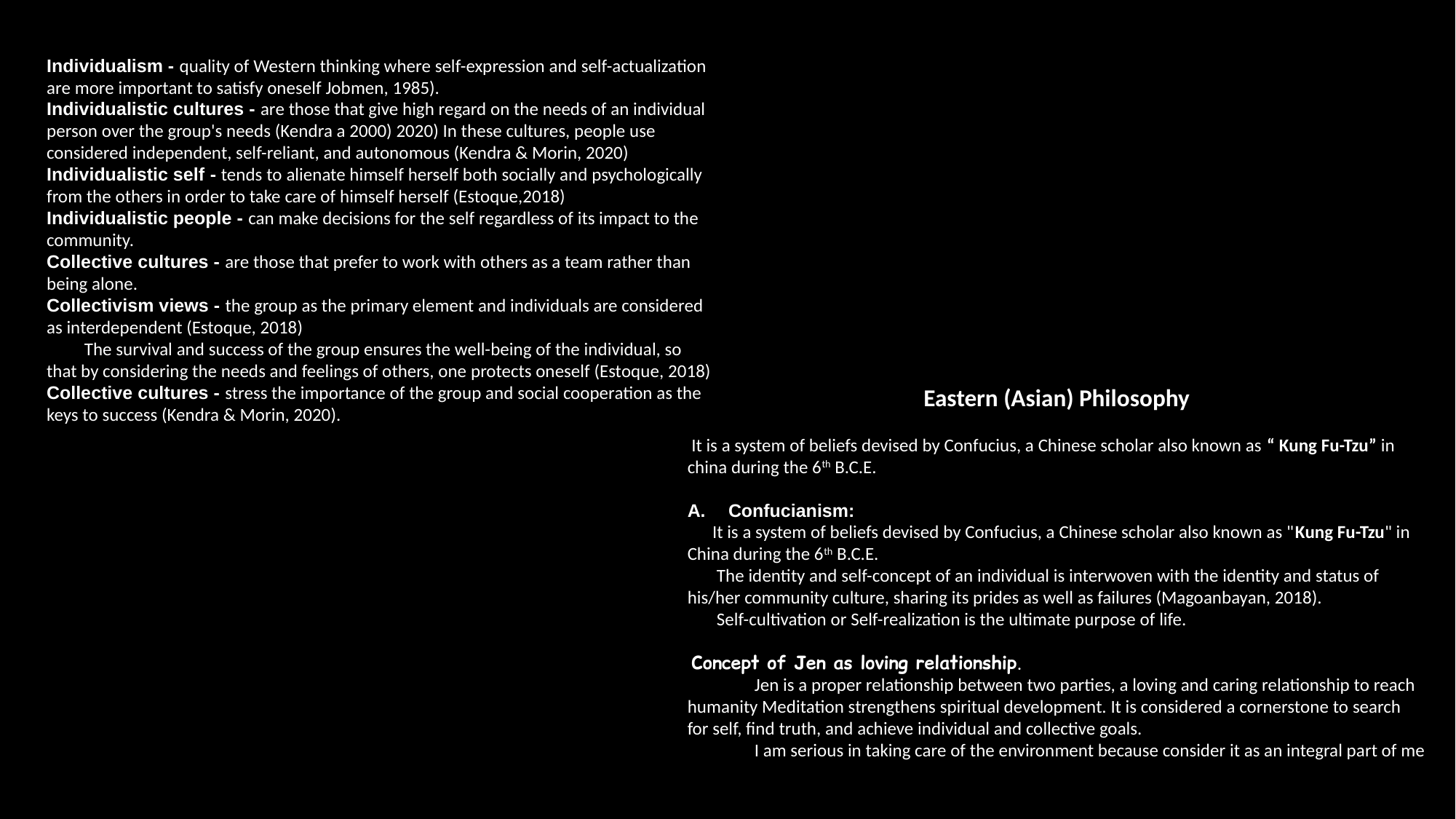

Individualism - quality of Western thinking where self-expression and self-actualization are more important to satisfy oneself Jobmen, 1985).
Individualistic cultures - are those that give high regard on the needs of an individual person over the group's needs (Kendra a 2000) 2020) In these cultures, people use considered independent, self-reliant, and autonomous (Kendra & Morin, 2020)
Individualistic self - tends to alienate himself herself both socially and psychologically from the others in order to take care of himself herself (Estoque,2018)
Individualistic people - can make decisions for the self regardless of its impact to the community.
Collective cultures - are those that prefer to work with others as a team rather than being alone.
Collectivism views - the group as the primary element and individuals are considered as interdependent (Estoque, 2018)
         The survival and success of the group ensures the well-being of the individual, so that by considering the needs and feelings of others, one protects oneself (Estoque, 2018)
Collective cultures - stress the importance of the group and social cooperation as the keys to success (Kendra & Morin, 2020).
Eastern (Asian) Philosophy

 It is a system of beliefs devised by Confucius, a Chinese scholar also known as “ Kung Fu-Tzu” in china during the 6th B.C.E.

Confucianism:
      It is a system of beliefs devised by Confucius, a Chinese scholar also known as "Kung Fu-Tzu" in China during the 6th B.C.E.
       The identity and self-concept of an individual is interwoven with the identity and status of his/her community culture, sharing its prides as well as failures (Magoanbayan, 2018).
       Self-cultivation or Self-realization is the ultimate purpose of life.

 Concept of Jen as loving relationship.
                Jen is a proper relationship between two parties, a loving and caring relationship to reach humanity Meditation strengthens spiritual development. It is considered a cornerstone to search for self, find truth, and achieve individual and collective goals.
                I am serious in taking care of the environment because consider it as an integral part of me